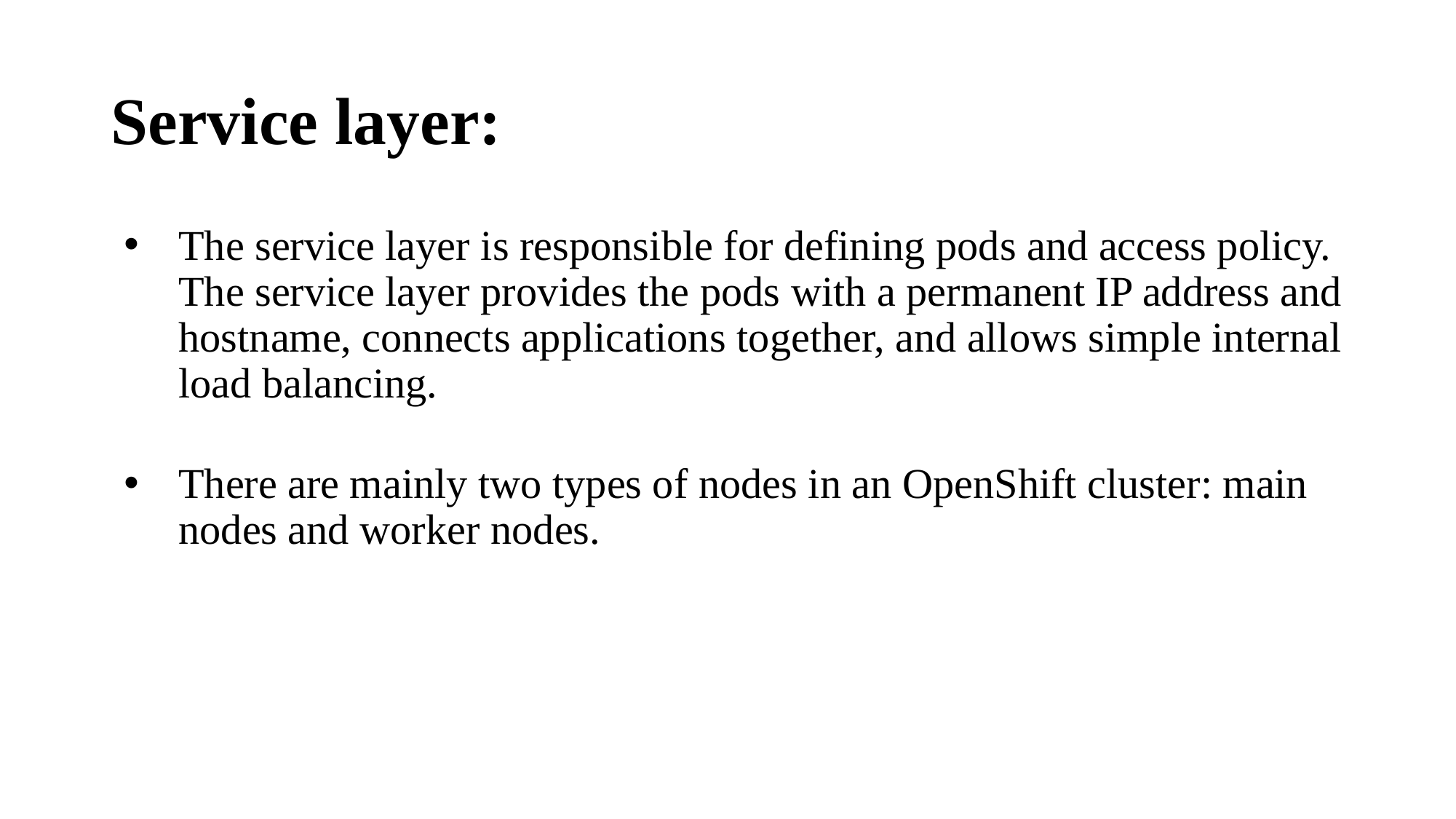

# Service layer:
The service layer is responsible for defining pods and access policy. The service layer provides the pods with a permanent IP address and hostname, connects applications together, and allows simple internal load balancing.

There are mainly two types of nodes in an OpenShift cluster: main nodes and worker nodes.